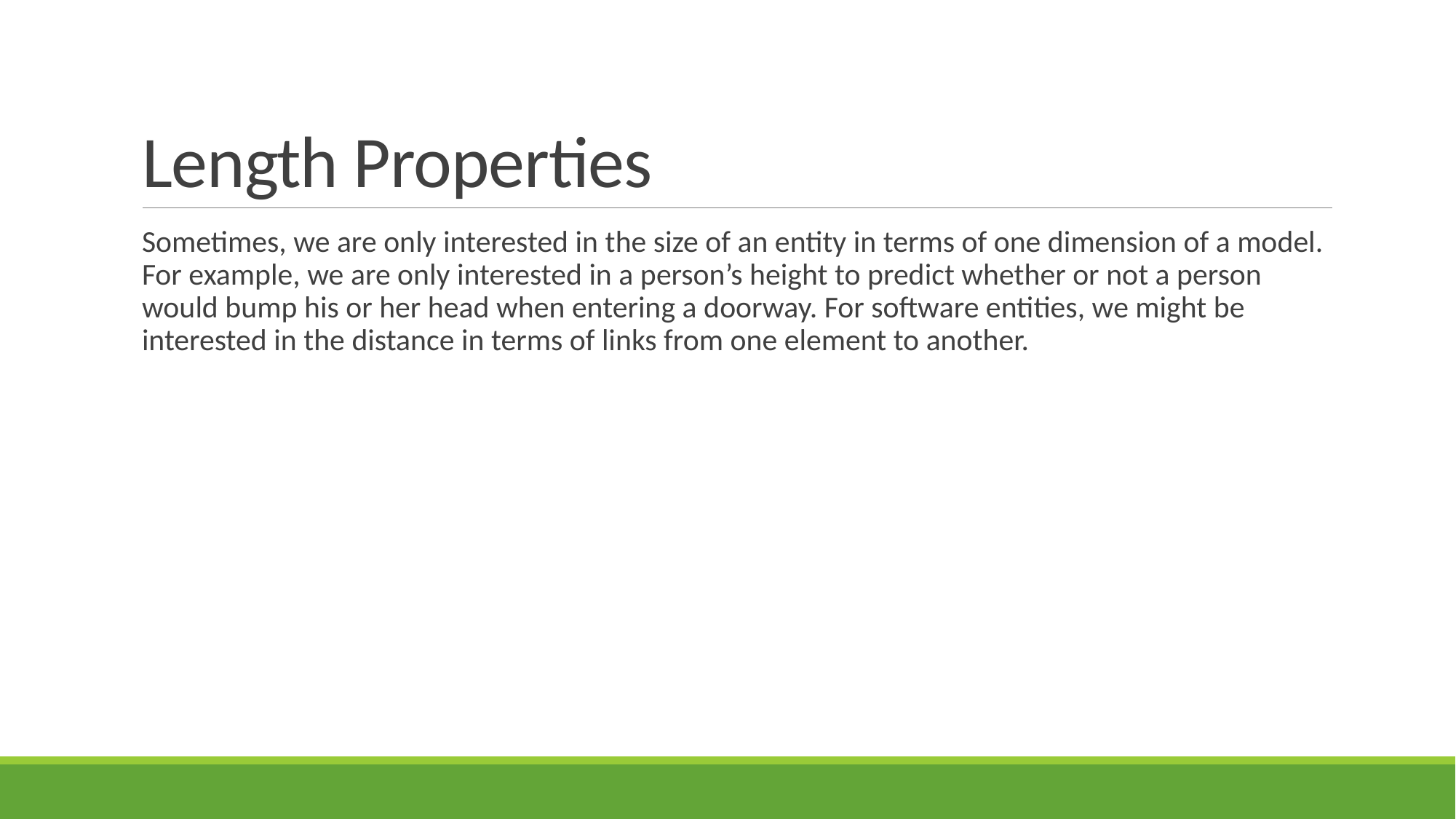

# Length Properties
Sometimes, we are only interested in the size of an entity in terms of one dimension of a model. For example, we are only interested in a person’s height to predict whether or not a person would bump his or her head when entering a doorway. For software entities, we might be interested in the distance in terms of links from one element to another.